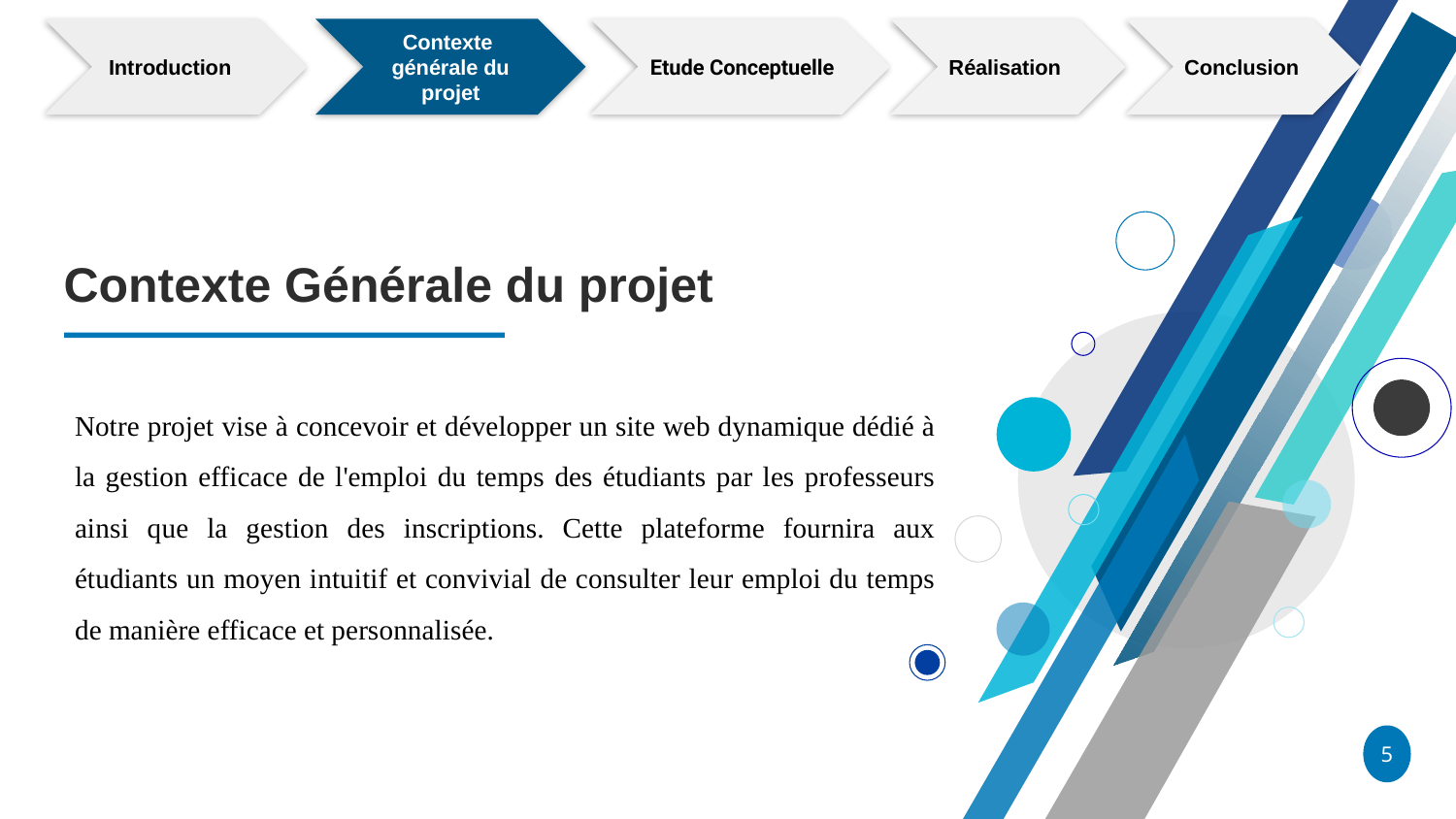

Introduction

Etude Conceptuelle

  Contexte    générale du projet

Réalisation

Conclusion

Contexte Générale du projet

Notre projet vise à concevoir et développer un site web dynamique dédié à la gestion efficace de l'emploi du temps des étudiants par les professeurs ainsi que la gestion des inscriptions. Cette plateforme fournira aux étudiants un moyen intuitif et convivial de consulter leur emploi du temps de manière efficace et personnalisée.

5